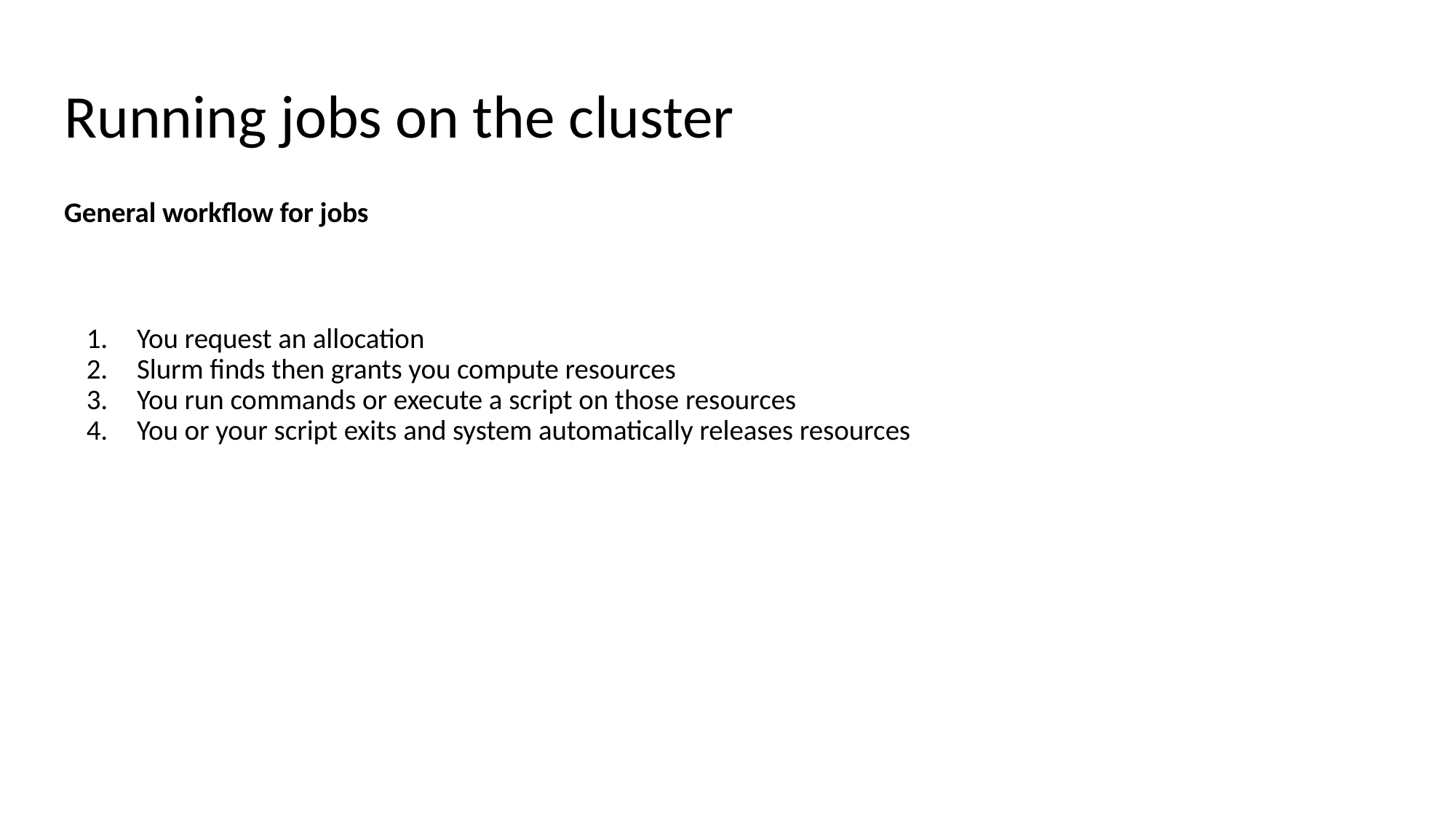

# Running jobs on the cluster
General workflow for jobs

You request an allocation
Slurm finds then grants you compute resources
You run commands or execute a script on those resources
You or your script exits and system automatically releases resources